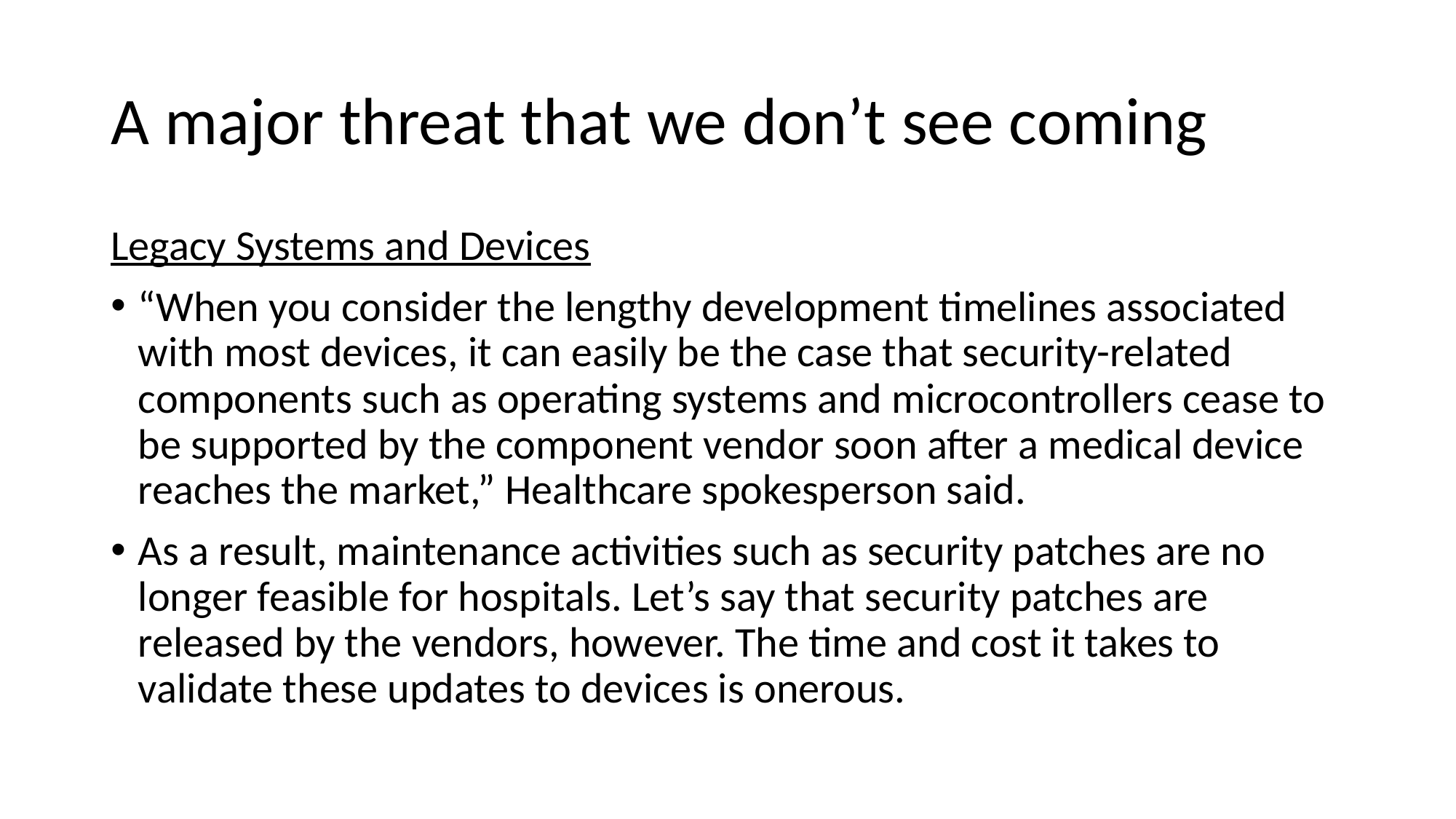

# A major threat that we don’t see coming
Legacy Systems and Devices
“When you consider the lengthy development timelines associated with most devices, it can easily be the case that security-related components such as operating systems and microcontrollers cease to be supported by the component vendor soon after a medical device reaches the market,” Healthcare spokesperson said.
As a result, maintenance activities such as security patches are no longer feasible for hospitals. Let’s say that security patches are released by the vendors, however. The time and cost it takes to validate these updates to devices is onerous.